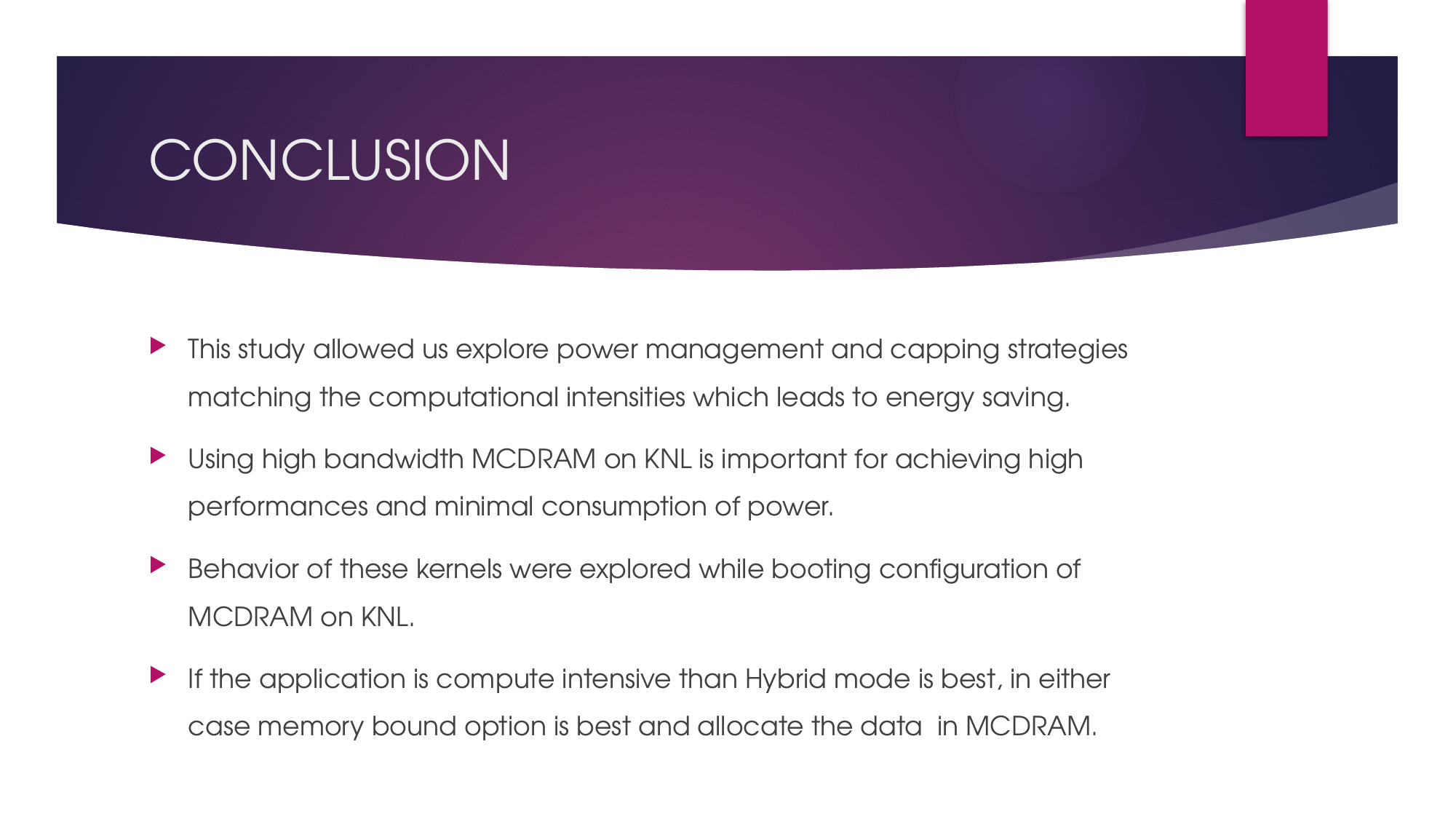

# CONCLUSION
This study allowed us explore power management and capping strategies matching the computational intensities which leads to energy saving.
Using high bandwidth MCDRAM on KNL is important for achieving high performances and minimal consumption of power.
Behavior of these kernels were explored while booting configuration of MCDRAM on KNL.
If the application is compute intensive than Hybrid mode is best, in either case memory bound option is best and allocate the data  in MCDRAM.